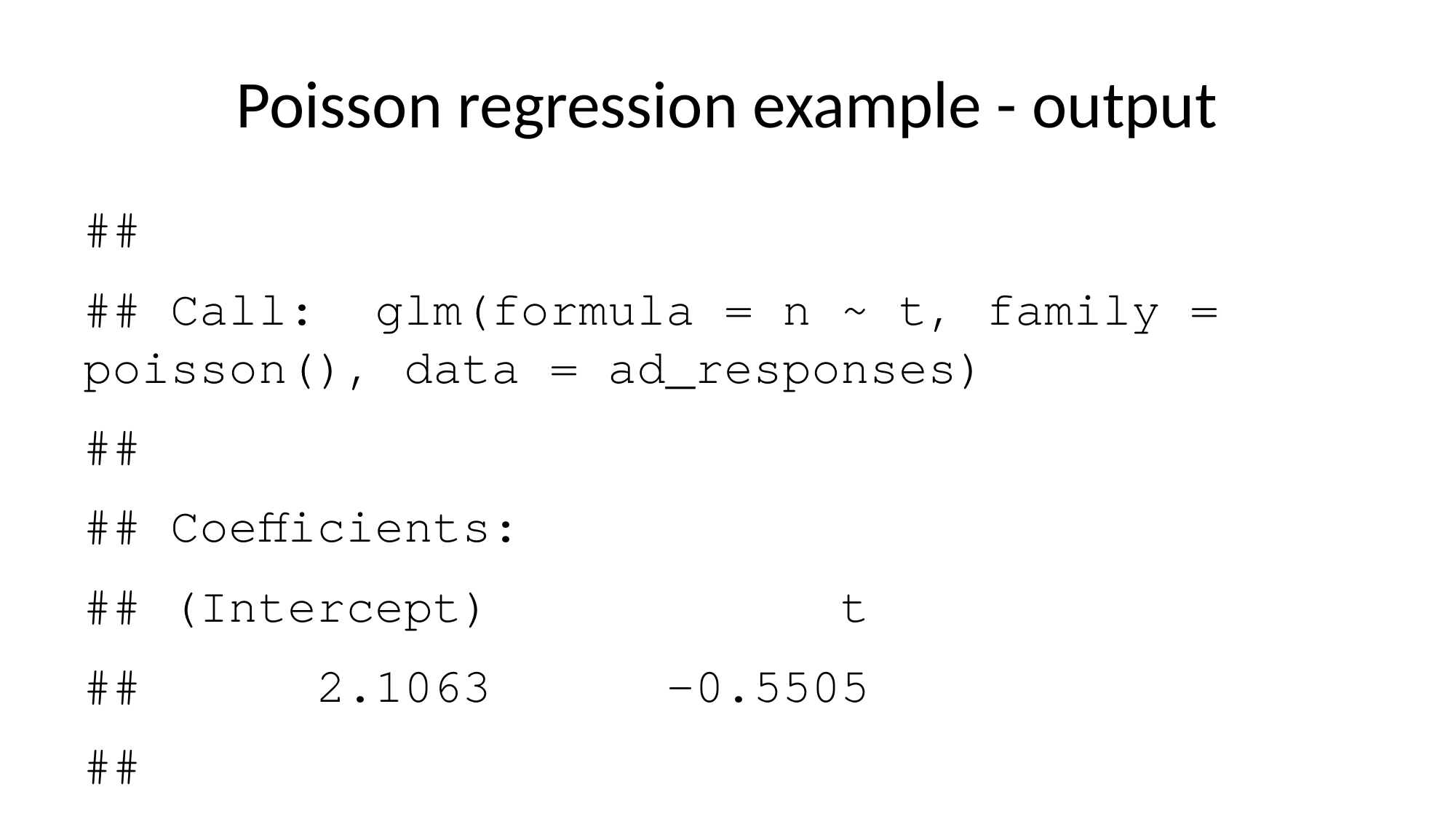

# Poisson regression example - output
##
## Call:  glm(formula = n ~ t, family = poisson(), data = ad_responses)
##
## Coefficients:
## (Intercept)            t
##      2.1063      -0.5505
##
## Degrees of Freedom: 6 Total (i.e. Null);  5 Residual
## Null Deviance:       22.06
## Residual Deviance: 5.289     AIC: 24.21
##          term estimate
## 1 (Intercept)     2.11
## 2           t    -0.55